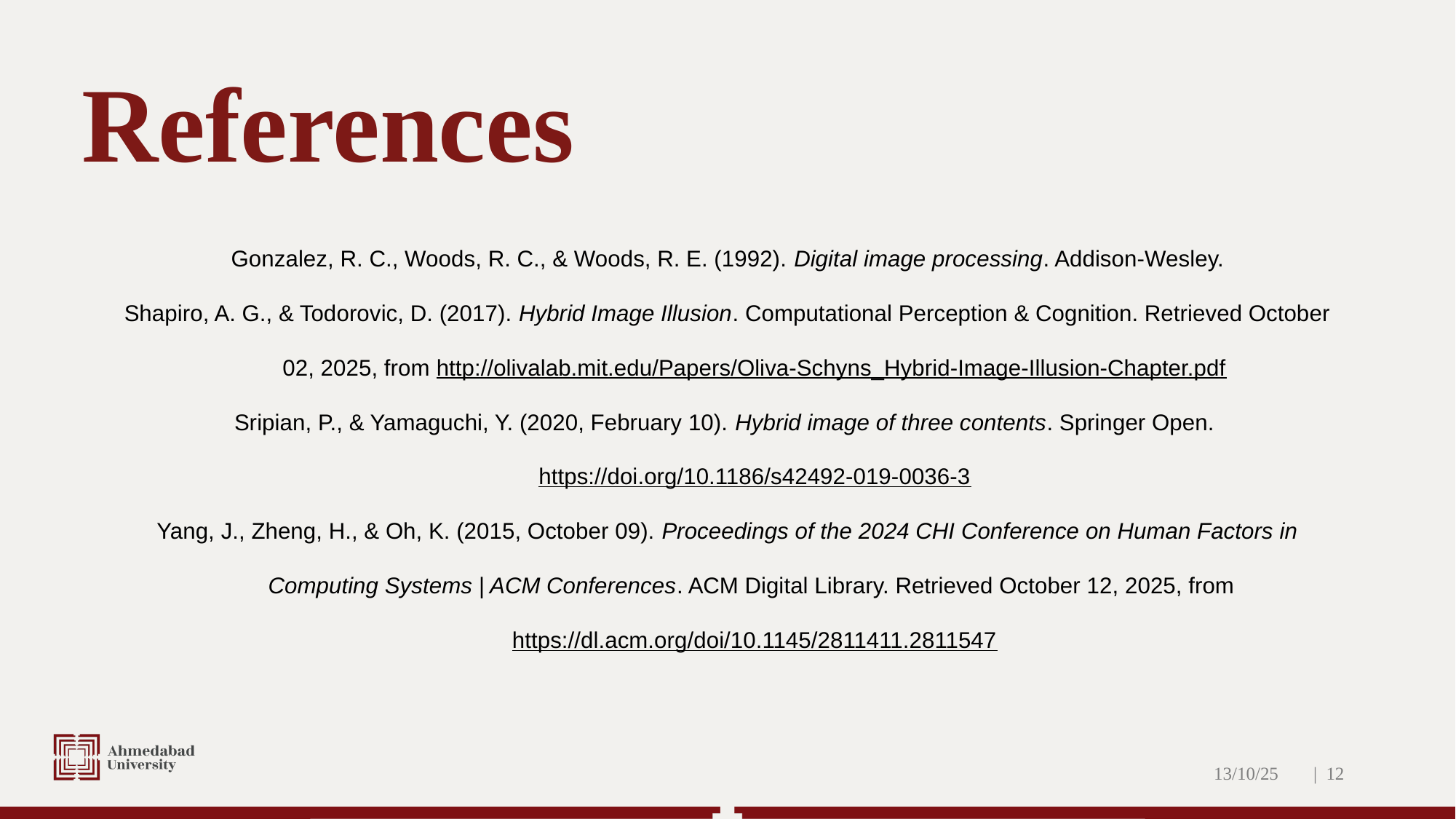

# References
Gonzalez, R. C., Woods, R. C., & Woods, R. E. (1992). Digital image processing. Addison-Wesley.
Shapiro, A. G., & Todorovic, D. (2017). Hybrid Image Illusion. Computational Perception & Cognition. Retrieved October 02, 2025, from http://olivalab.mit.edu/Papers/Oliva-Schyns_Hybrid-Image-Illusion-Chapter.pdf
Sripian, P., & Yamaguchi, Y. (2020, February 10). Hybrid image of three contents. Springer Open. https://doi.org/10.1186/s42492-019-0036-3
Yang, J., Zheng, H., & Oh, K. (2015, October 09). Proceedings of the 2024 CHI Conference on Human Factors in Computing Systems | ACM Conferences. ACM Digital Library. Retrieved October 12, 2025, from https://dl.acm.org/doi/10.1145/2811411.2811547
13/10/25
|  12